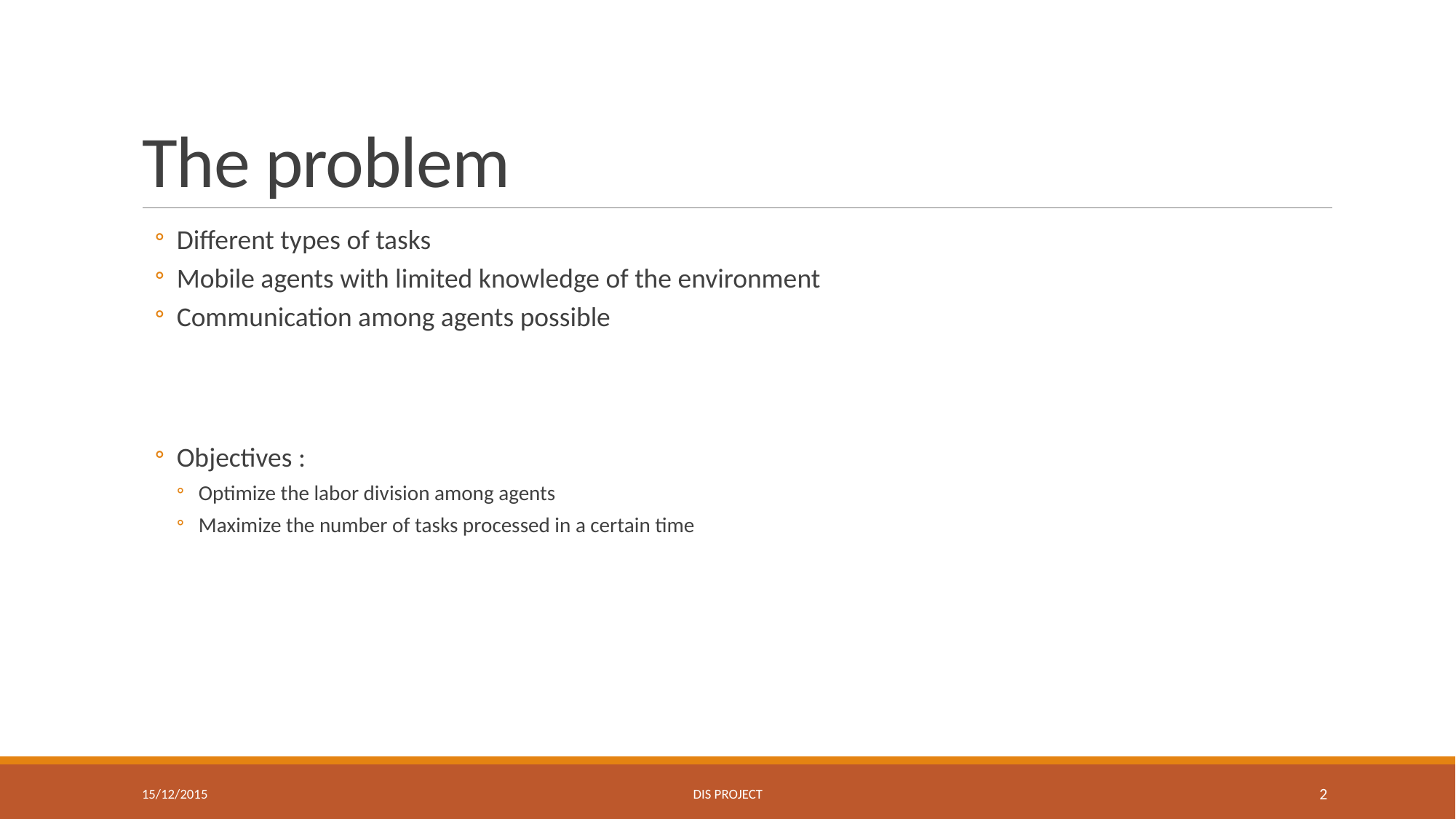

# The problem
Different types of tasks
Mobile agents with limited knowledge of the environment
Communication among agents possible

Objectives :
Optimize the labor division among agents
Maximize the number of tasks processed in a certain time

15/12/2015
DIS Project
2